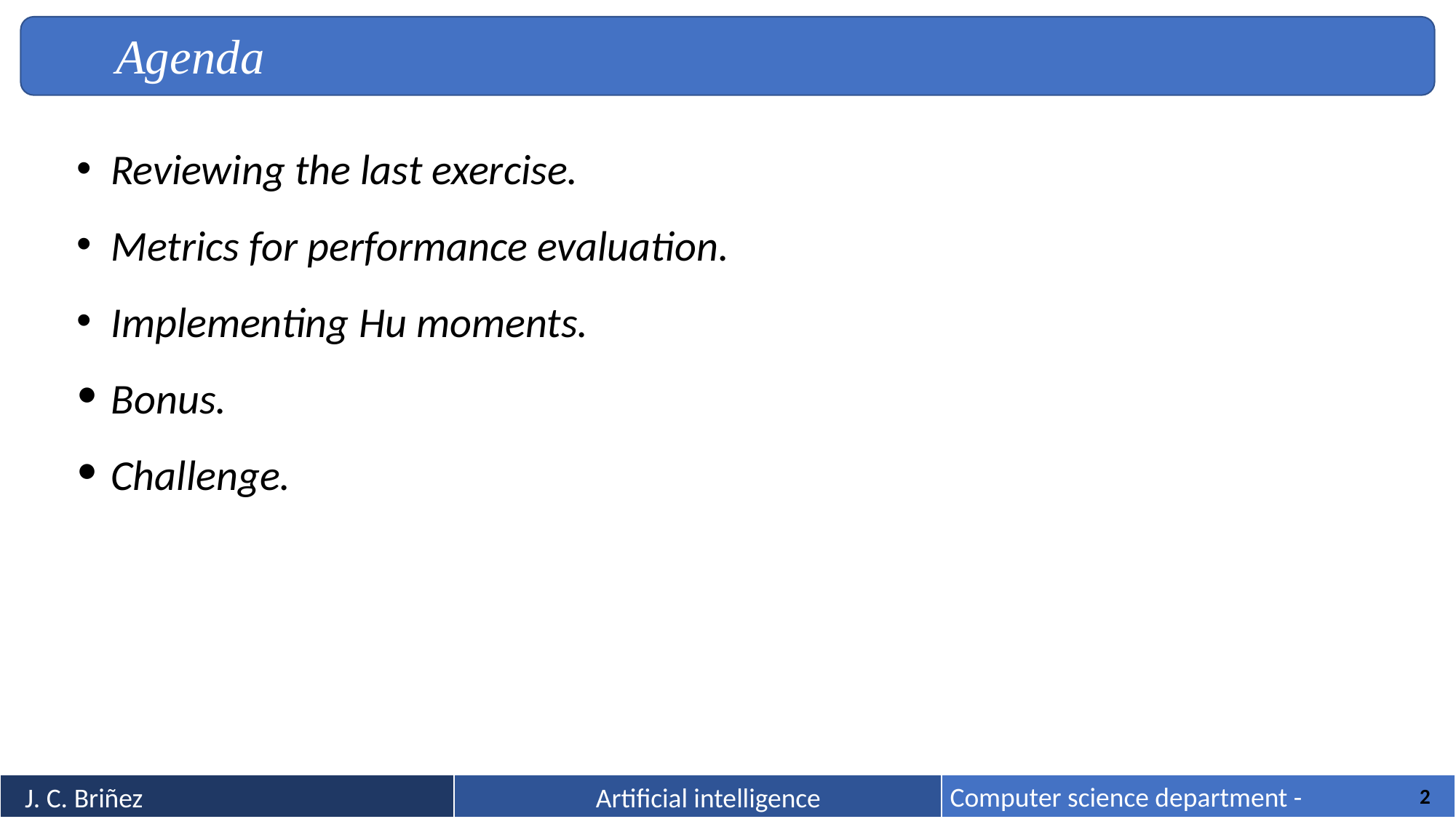

Agenda
Reviewing the last exercise.
Metrics for performance evaluation.
Implementing Hu moments.
Bonus.
Challenge.
2
Computer science department -
|  |  |  |
| --- | --- | --- |
J. C. Briñez
Artificial intelligence